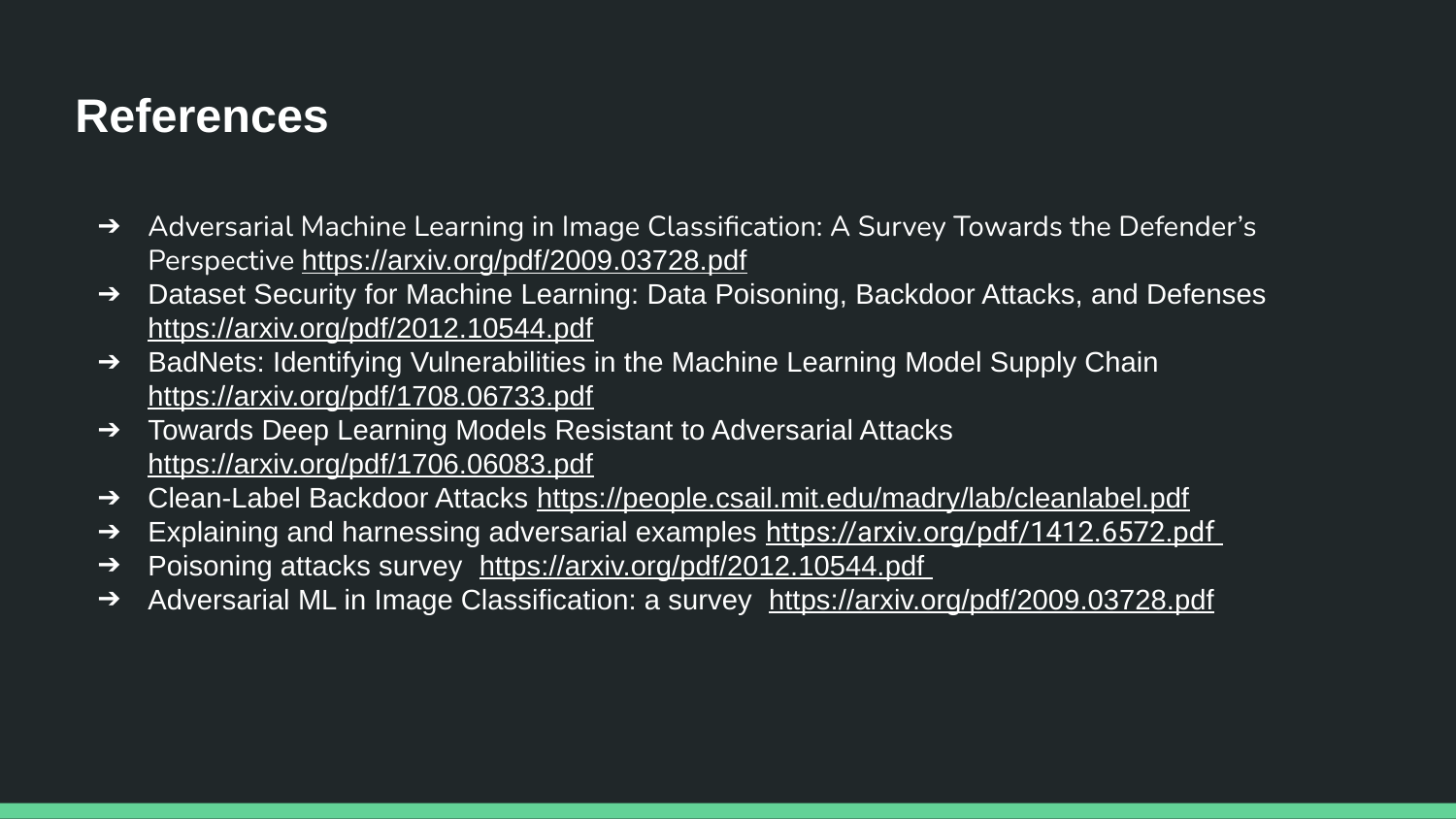

References
Adversarial Machine Learning in Image Classification: A Survey Towards the Defender’s Perspective https://arxiv.org/pdf/2009.03728.pdf
Dataset Security for Machine Learning: Data Poisoning, Backdoor Attacks, and Defenses https://arxiv.org/pdf/2012.10544.pdf
BadNets: Identifying Vulnerabilities in the Machine Learning Model Supply Chain https://arxiv.org/pdf/1708.06733.pdf
Towards Deep Learning Models Resistant to Adversarial Attacks  https://arxiv.org/pdf/1706.06083.pdf
Clean-Label Backdoor Attacks https://people.csail.mit.edu/madry/lab/cleanlabel.pdf
Explaining and harnessing adversarial examples https://arxiv.org/pdf/1412.6572.pdf
Poisoning attacks survey  https://arxiv.org/pdf/2012.10544.pdf
Adversarial ML in Image Classification: a survey  https://arxiv.org/pdf/2009.03728.pdf

#